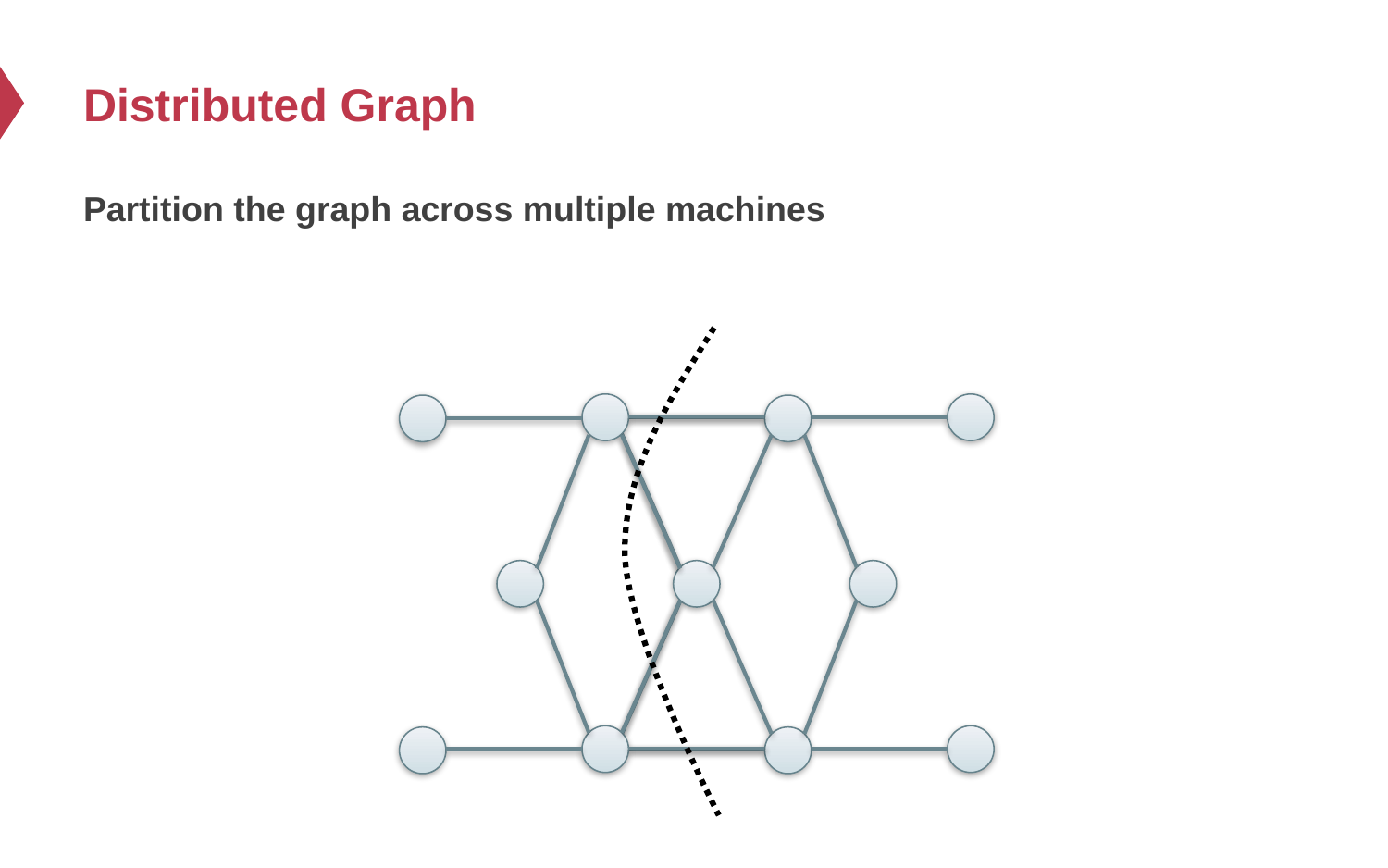

# Distributed Graph
Partition the graph across multiple machines

80